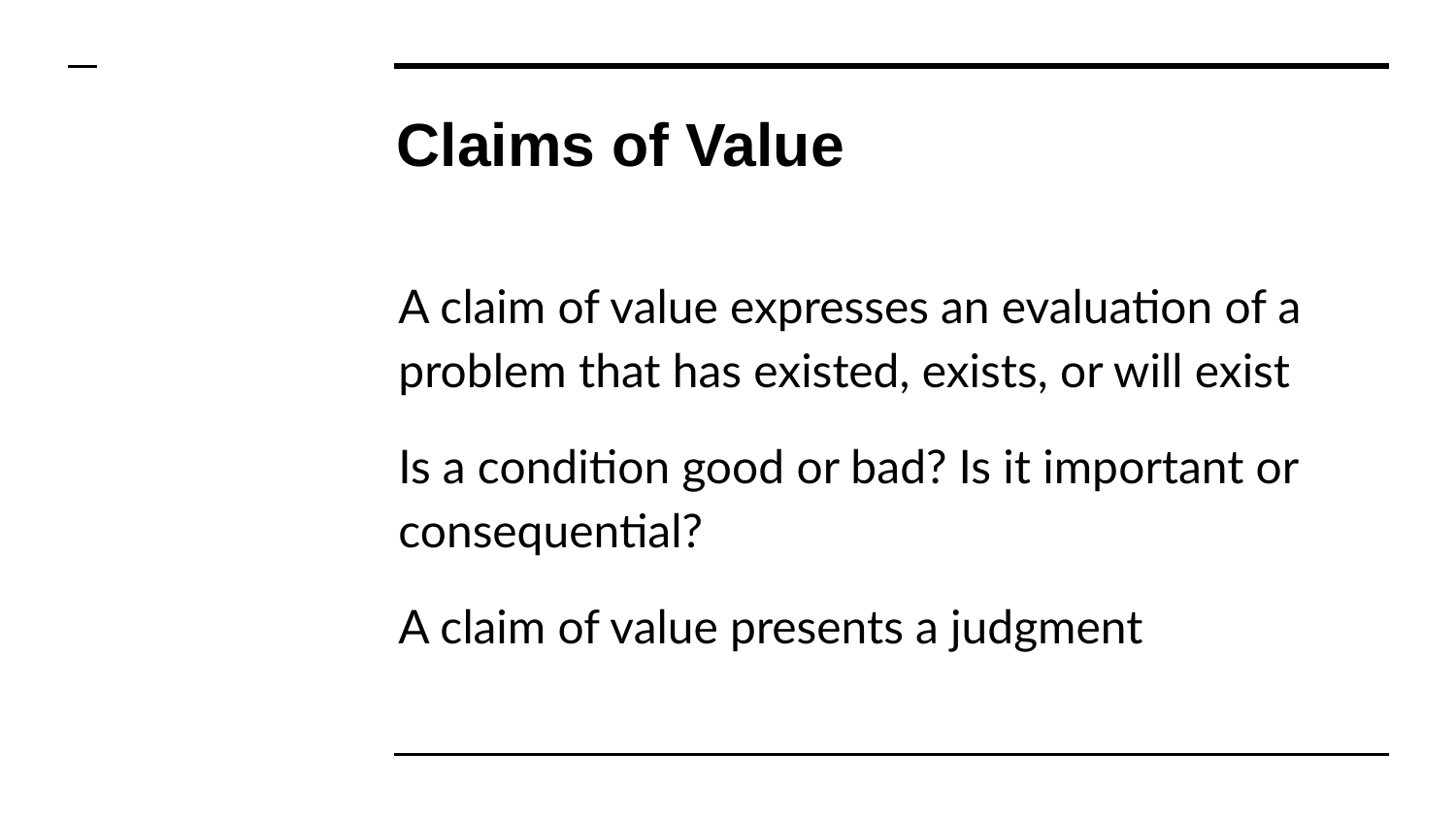

# Claims of Value
A claim of value expresses an evaluation of a problem that has existed, exists, or will exist
Is a condition good or bad? Is it important or consequential?
A claim of value presents a judgment